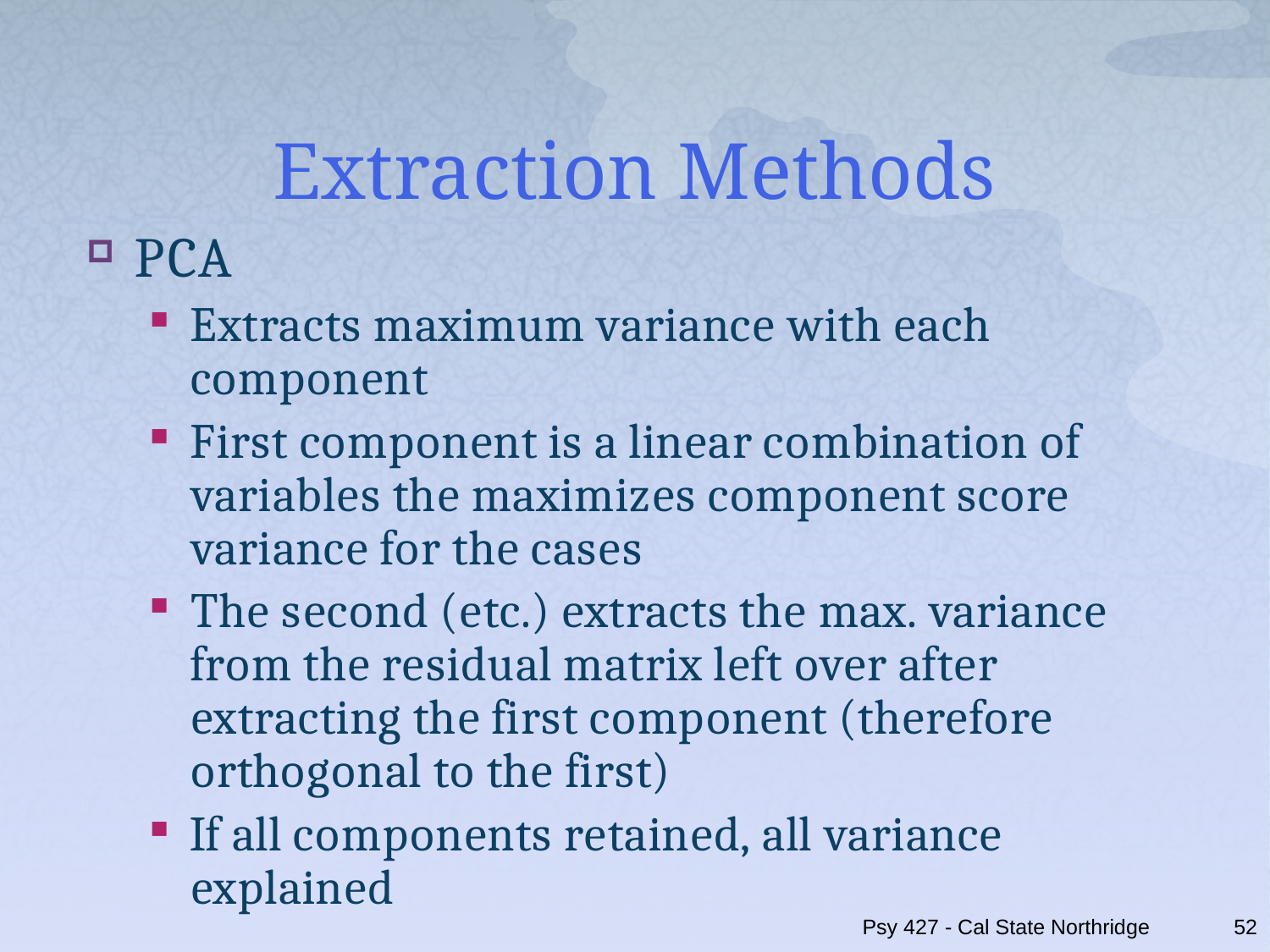

# Extraction Methods
PCA
Extracts maximum variance with each component
First component is a linear combination of variables the maximizes component score variance for the cases
The second (etc.) extracts the max. variance from the residual matrix left over after extracting the first component (therefore orthogonal to the first)
If all components retained, all variance explained
Psy 427 - Cal State Northridge
52